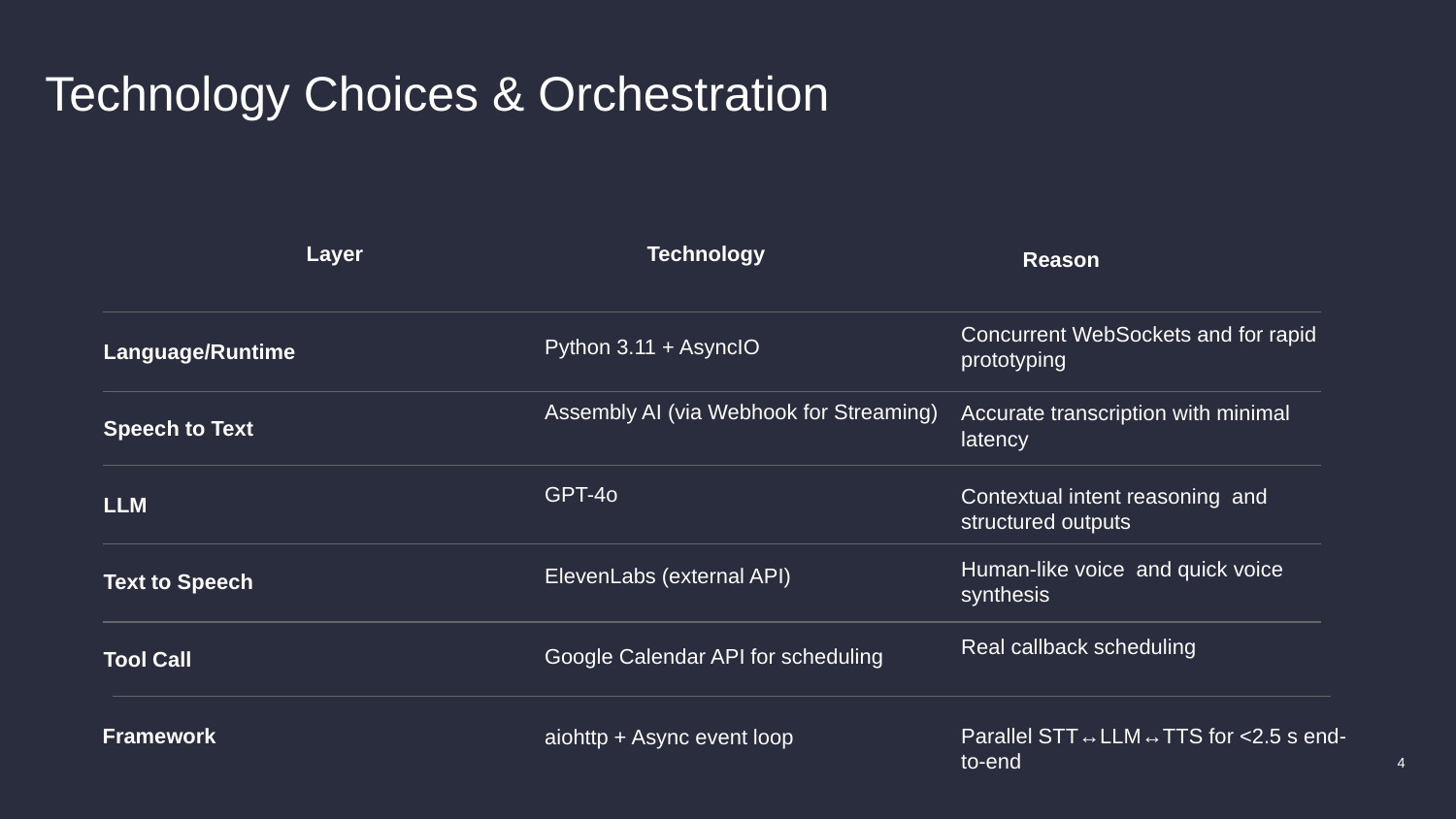

# Technology Choices & Orchestration

Layer
Technology
Reason
Language/Runtime
Speech to Text
LLM
Text to Speech
Tool Call
Concurrent WebSockets and for rapid prototyping
Python 3.11 + AsyncIO
Assembly AI (via Webhook for Streaming)
Accurate transcription with minimal latency
Contextual intent reasoning  and structured outputs
GPT-4o
Human-like voice  and quick voice synthesis
ElevenLabs (external API)
Real callback scheduling
Google Calendar API for scheduling
Framework
Parallel STT↔LLM↔TTS for <2.5 s end-to-end
aiohttp + Async event loop